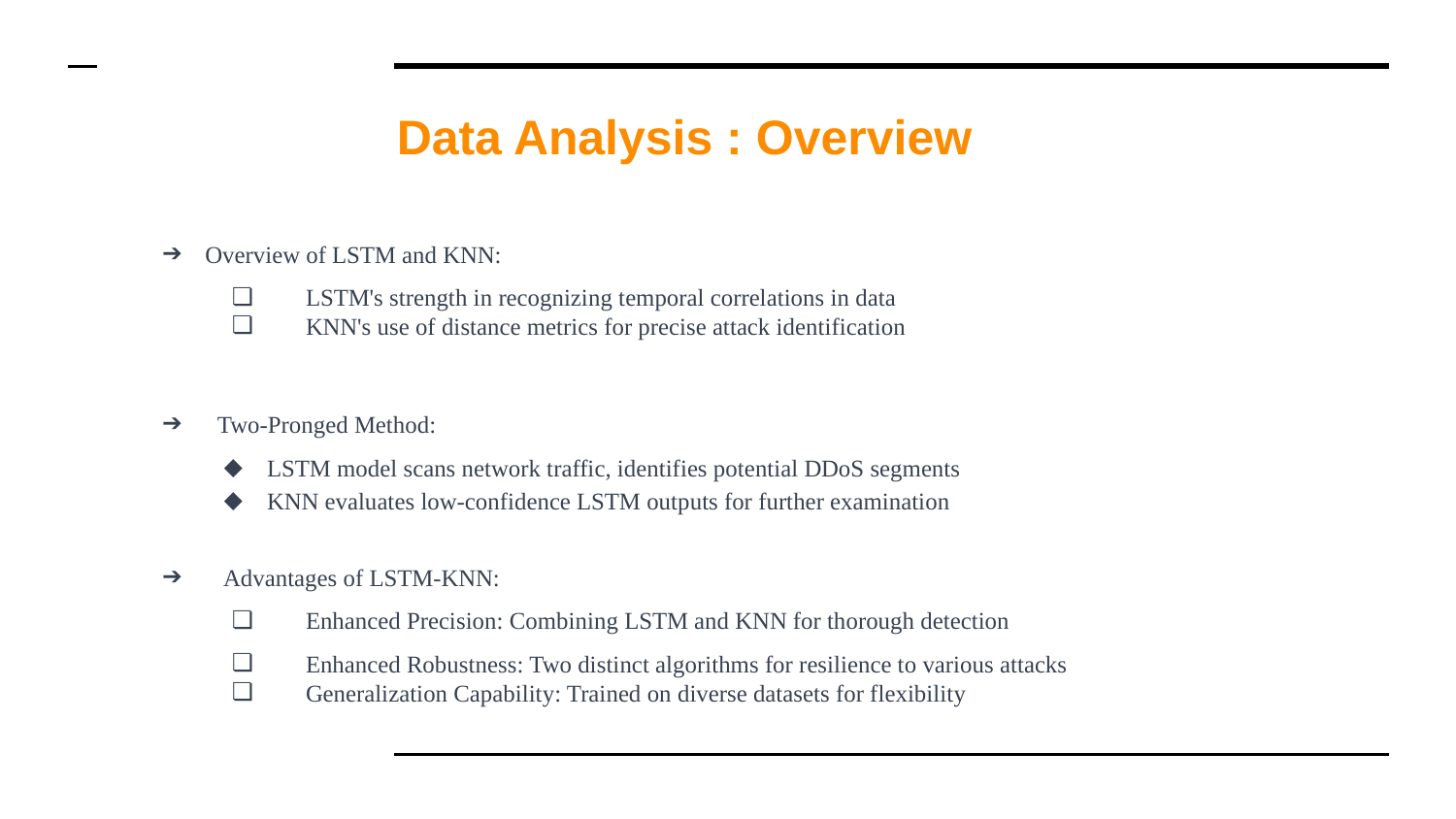

# Data Analysis : Overview
Overview of LSTM and KNN:
LSTM's strength in recognizing temporal correlations in data
KNN's use of distance metrics for precise attack identification

  Two-Pronged Method:
LSTM model scans network traffic, identifies potential DDoS segments
KNN evaluates low-confidence LSTM outputs for further examination

   Advantages of LSTM-KNN:
Enhanced Precision: Combining LSTM and KNN for thorough detection
Enhanced Robustness: Two distinct algorithms for resilience to various attacks
Generalization Capability: Trained on diverse datasets for flexibility